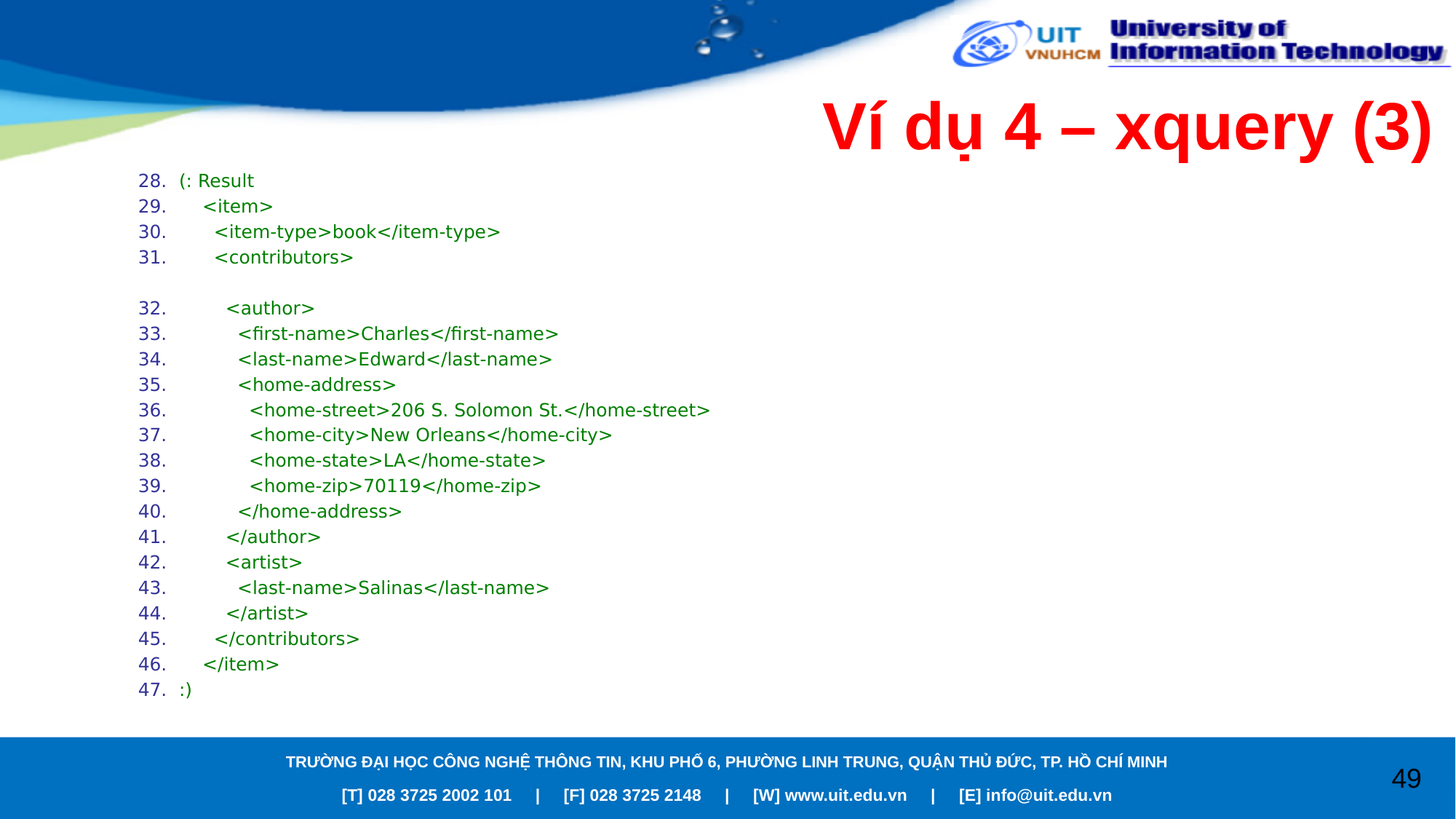

# Ví dụ 4 – xquery (3)
(: Result
    <item>
      <item-type>book</item-type>
      <contributors>

        <author>
          <first-name>Charles</first-name>
          <last-name>Edward</last-name>
          <home-address>
            <home-street>206 S. Solomon St.</home-street>
            <home-city>New Orleans</home-city>
            <home-state>LA</home-state>
            <home-zip>70119</home-zip>
          </home-address>
        </author>
        <artist>
          <last-name>Salinas</last-name>
        </artist>
      </contributors>
    </item>
:)